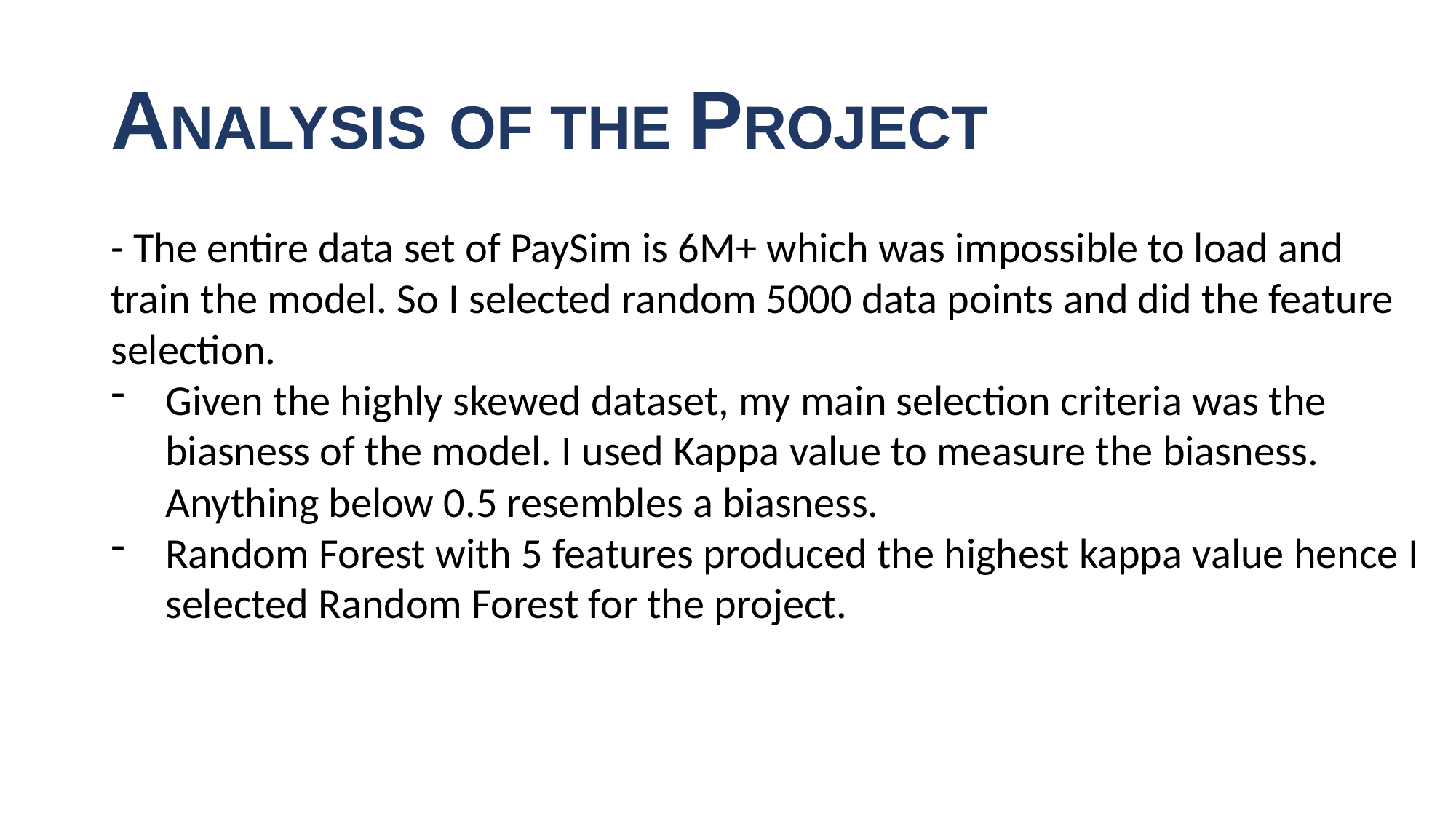

# ANALYSIS OF THE PROJECT
- The entire data set of PaySim is 6M+ which was impossible to load and train the model. So I selected random 5000 data points and did the feature selection.
Given the highly skewed dataset, my main selection criteria was the biasness of the model. I used Kappa value to measure the biasness. Anything below 0.5 resembles a biasness.
Random Forest with 5 features produced the highest kappa value hence I selected Random Forest for the project.